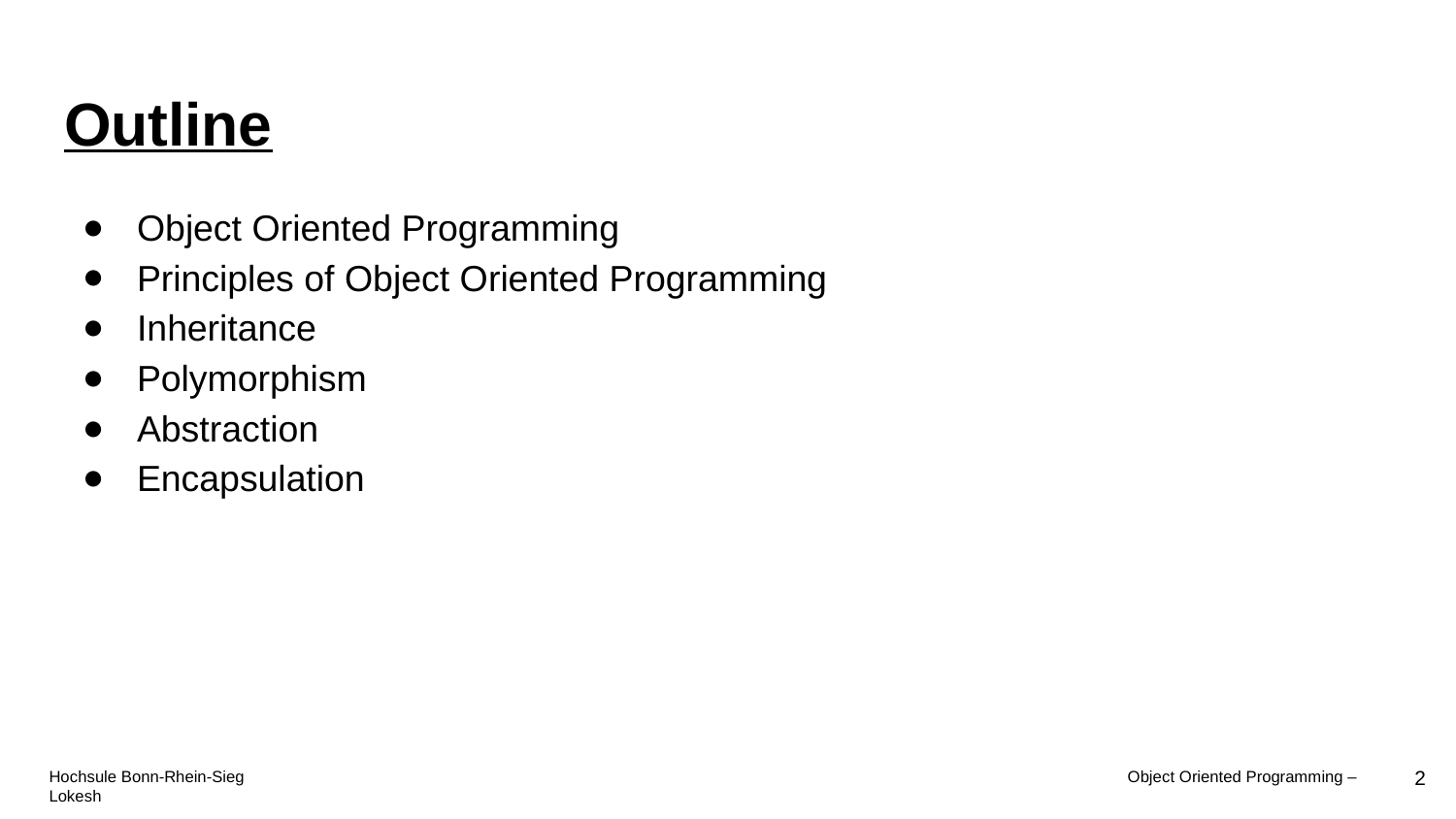

# Outline
Object Oriented Programming
Principles of Object Oriented Programming
Inheritance
Polymorphism
Abstraction
Encapsulation
2
Hochsule Bonn-Rhein-Sieg                                                                                                                                                                                                Object Oriented Programming – Lokesh